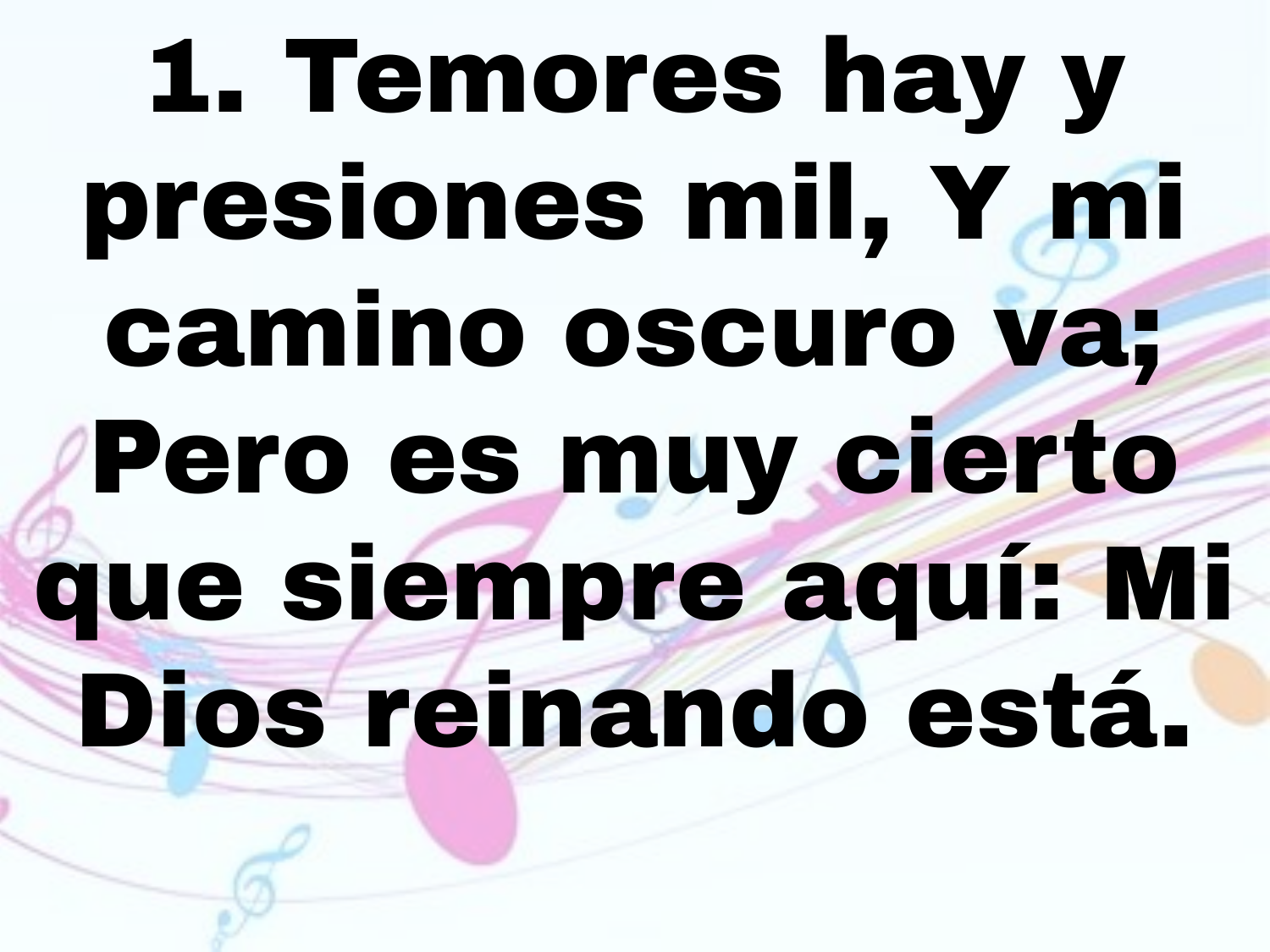

1. Temores hay y presiones mil, Y mi camino oscuro va;
Pero es muy cierto que siempre aquí: Mi Dios reinando está.